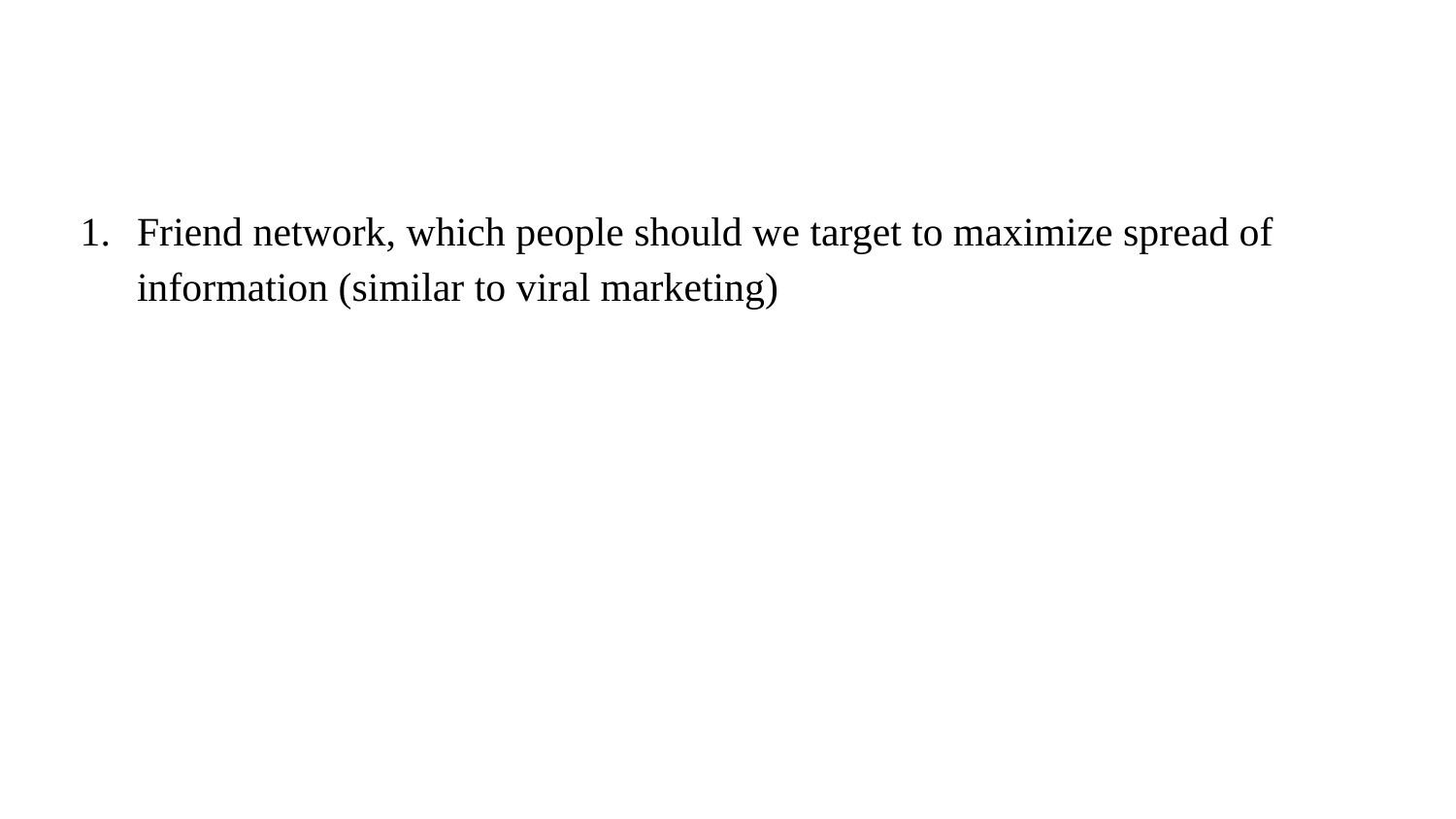

#
Friend network, which people should we target to maximize spread of information (similar to viral marketing)